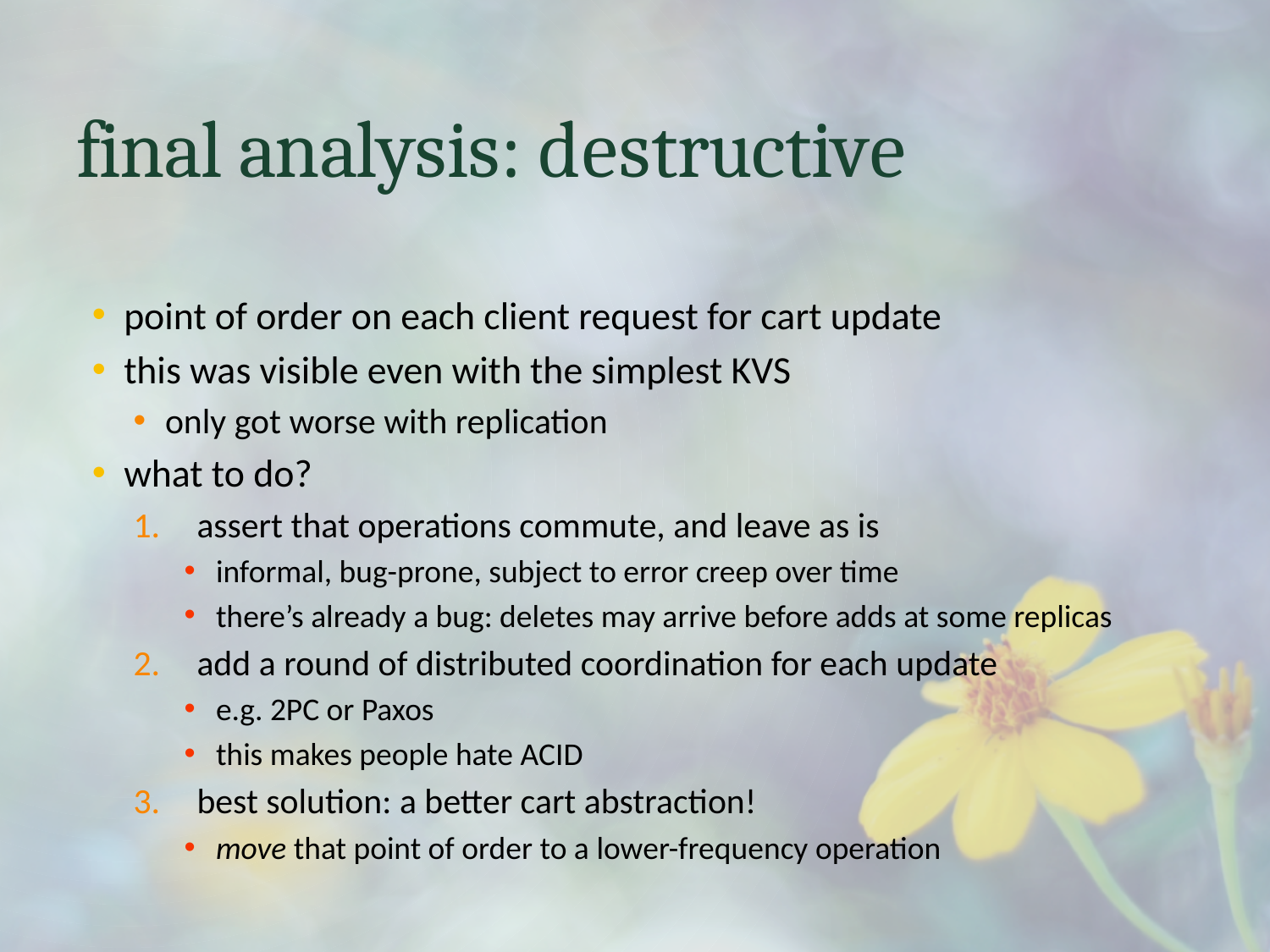

# final analysis: destructive
point of order on each client request for cart update
this was visible even with the simplest KVS
only got worse with replication
what to do?
assert that operations commute, and leave as is
informal, bug-prone, subject to error creep over time
there’s already a bug: deletes may arrive before adds at some replicas
add a round of distributed coordination for each update
e.g. 2PC or Paxos
this makes people hate ACID
best solution: a better cart abstraction!
move that point of order to a lower-frequency operation